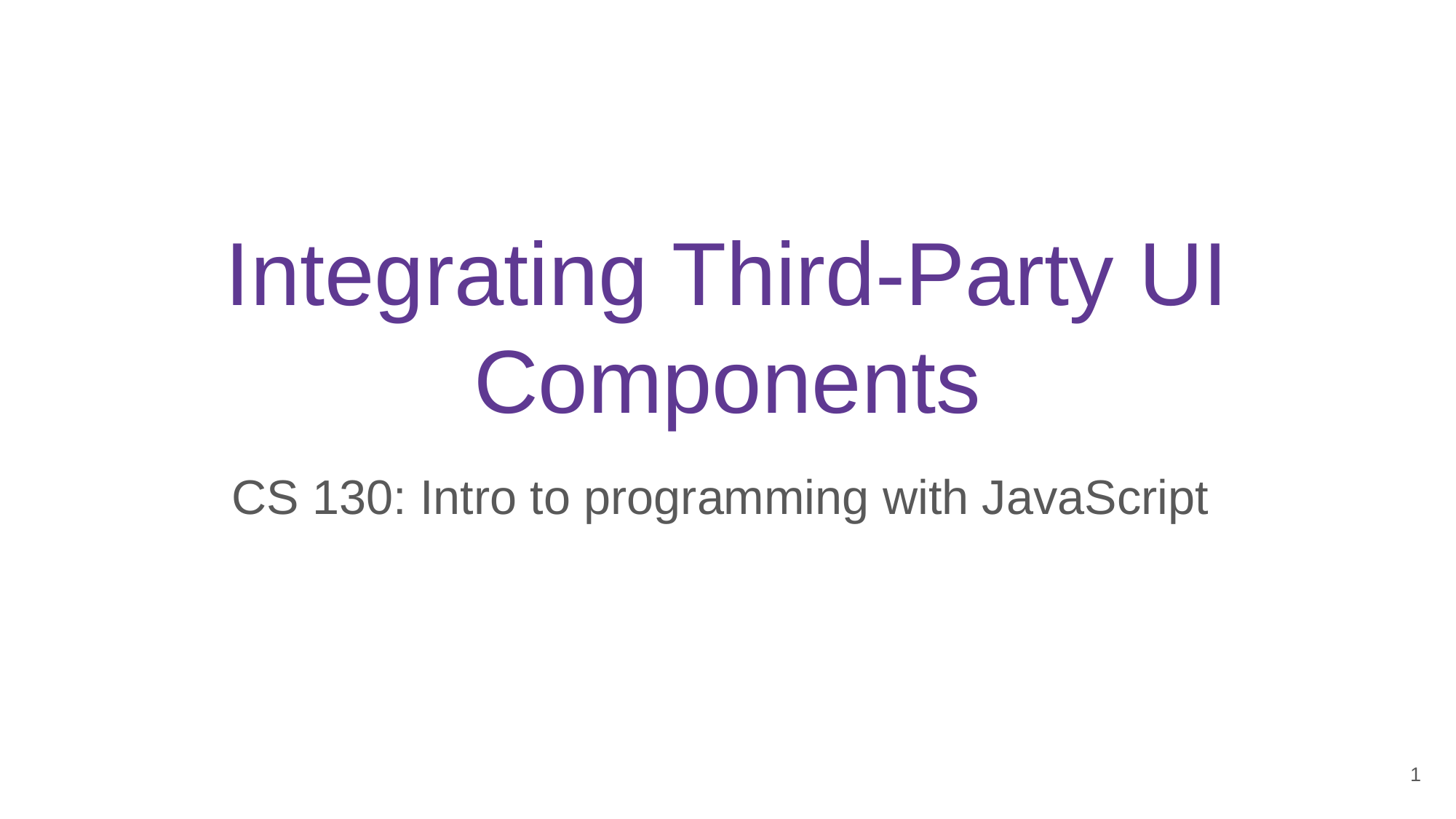

# Integrating Third-Party UI Components
CS 130: Intro to programming with JavaScript
1